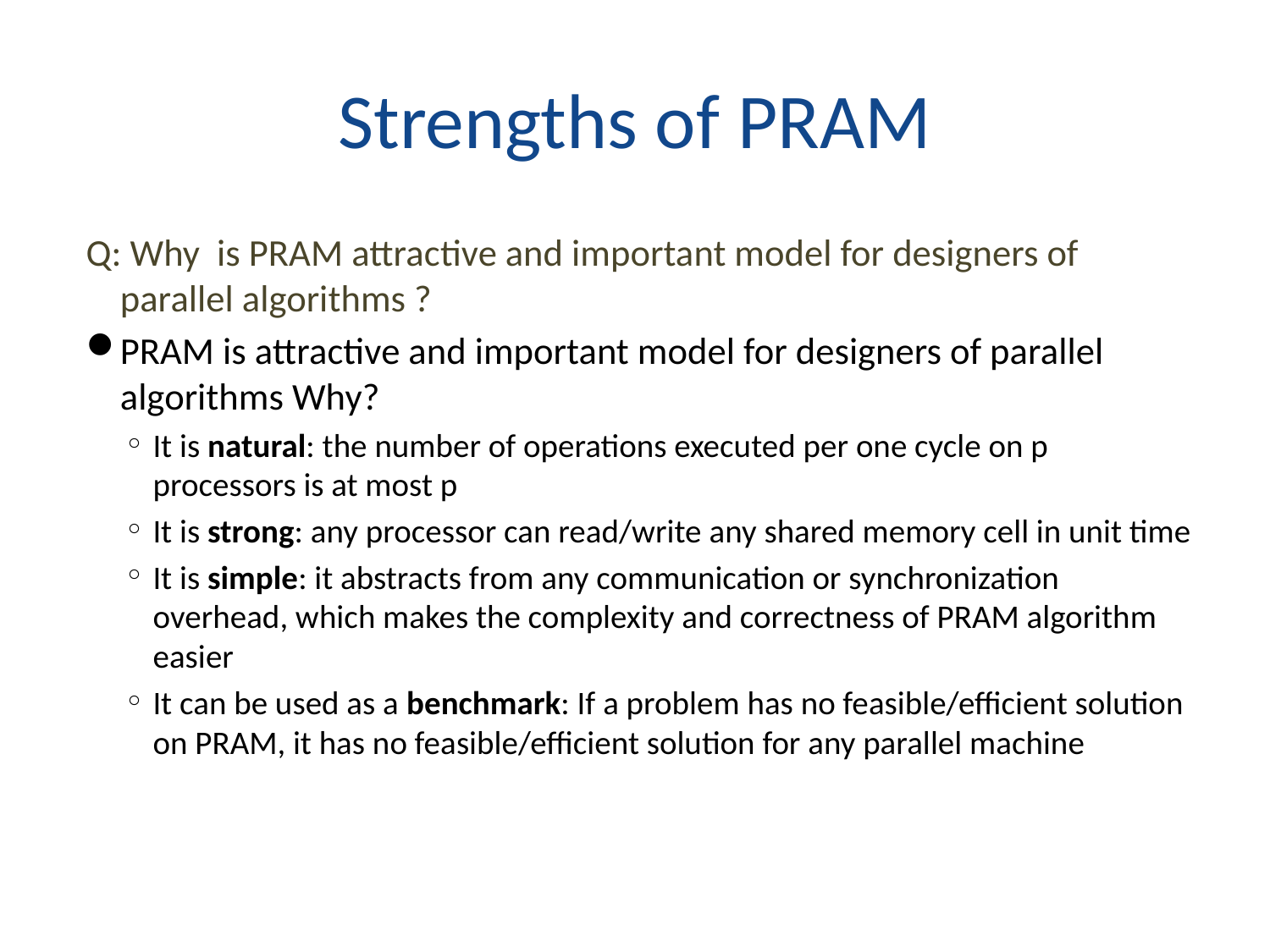

# Strengths of PRAM
Q: Why  is PRAM attractive and important model for designers of parallel algorithms ?
PRAM is attractive and important model for designers of parallel algorithms Why?
It is natural: the number of operations executed per one cycle on p processors is at most p
It is strong: any processor can read/write any shared memory cell in unit time
It is simple: it abstracts from any communication or synchronization overhead, which makes the complexity and correctness of PRAM algorithm easier
It can be used as a benchmark: If a problem has no feasible/efficient solution on PRAM, it has no feasible/efficient solution for any parallel machine